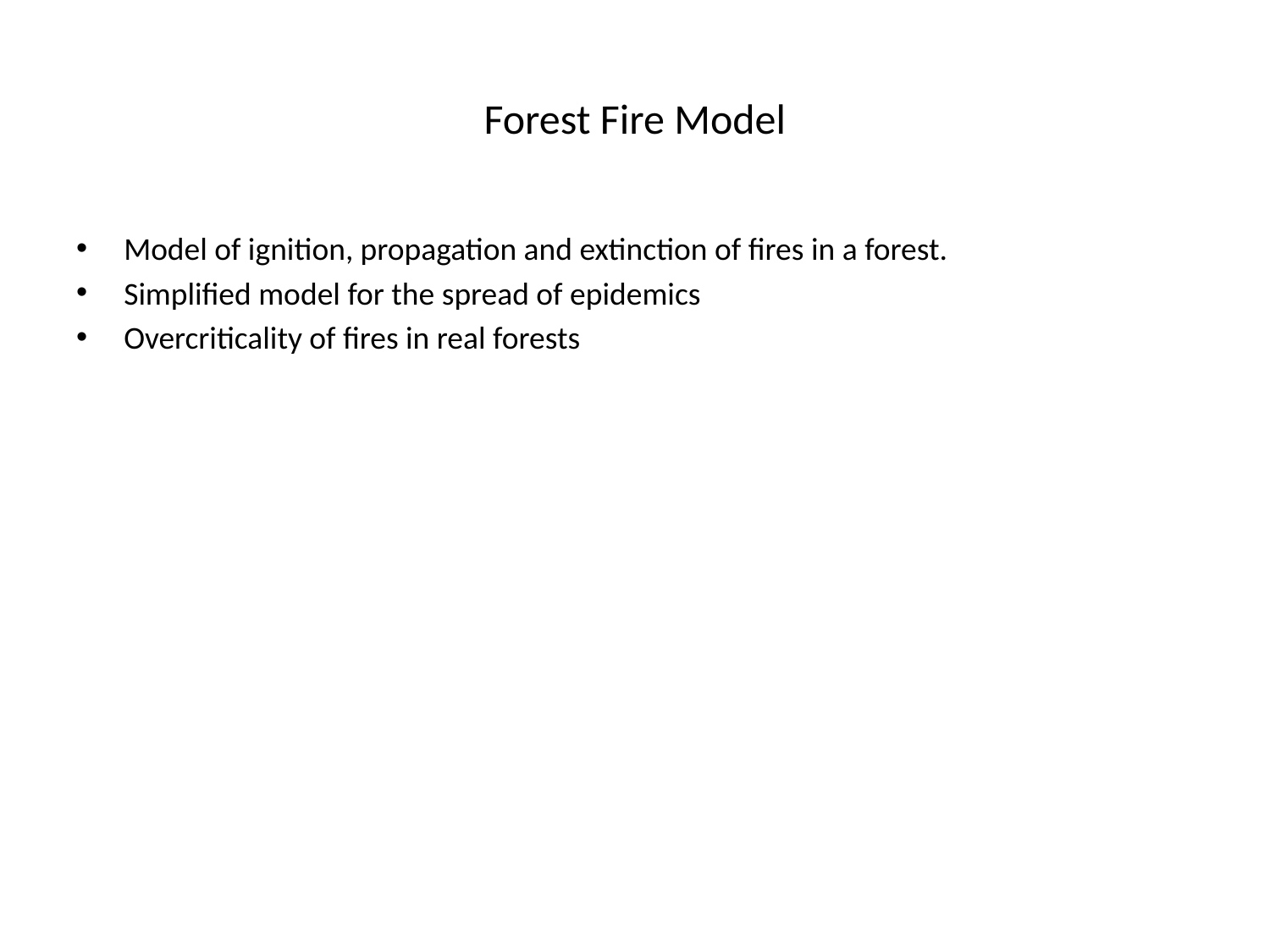

# Forest Fire Model
Model of ignition, propagation and extinction of fires in a forest.
Simplified model for the spread of epidemics
Overcriticality of fires in real forests